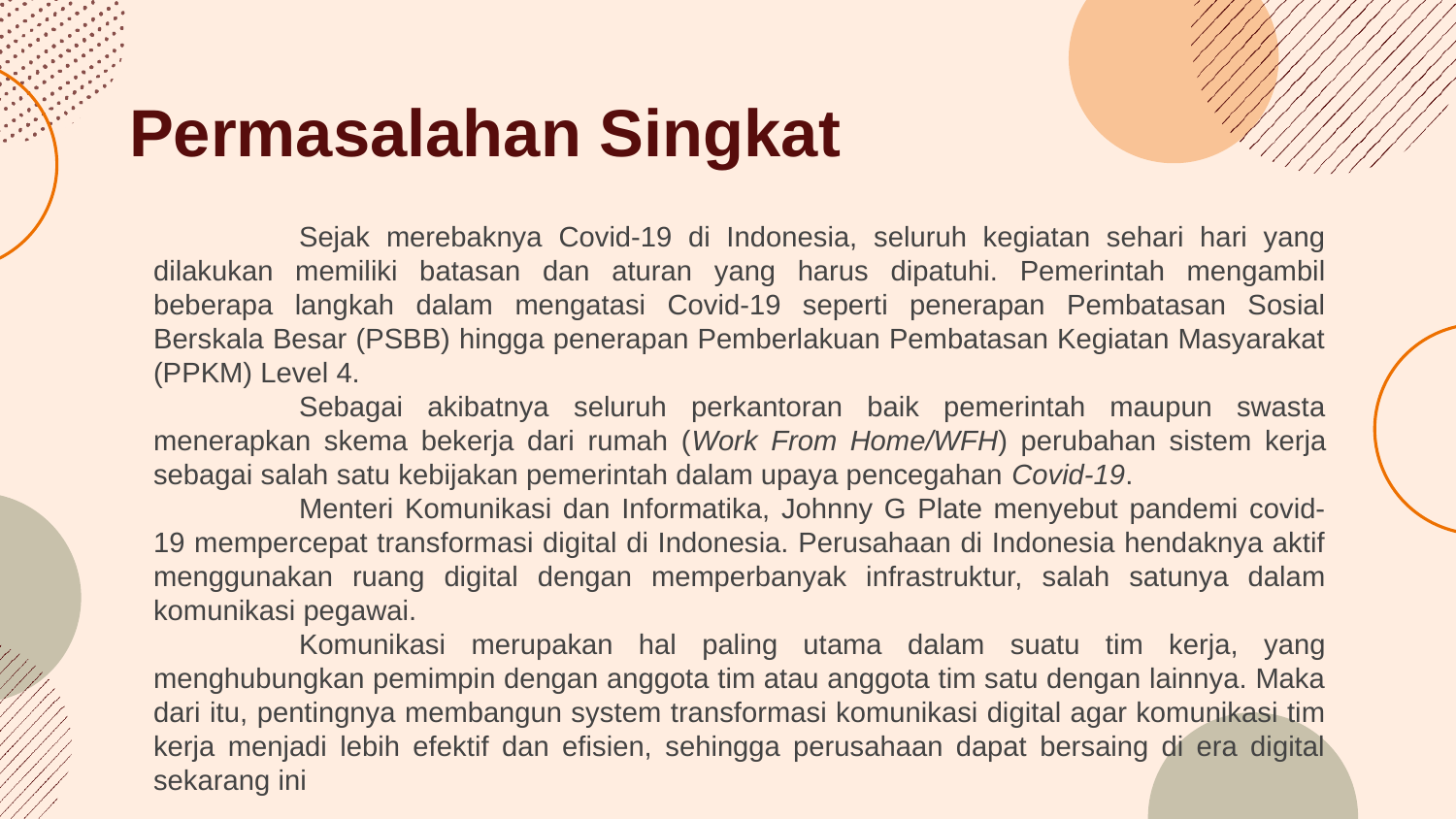

# Permasalahan Singkat
	Sejak merebaknya Covid-19 di Indonesia, seluruh kegiatan sehari hari yang dilakukan memiliki batasan dan aturan yang harus dipatuhi. Pemerintah mengambil beberapa langkah dalam mengatasi Covid-19 seperti penerapan Pembatasan Sosial Berskala Besar (PSBB) hingga penerapan Pemberlakuan Pembatasan Kegiatan Masyarakat (PPKM) Level 4.
	Sebagai akibatnya seluruh perkantoran baik pemerintah maupun swasta menerapkan skema bekerja dari rumah (Work From Home/WFH) perubahan sistem kerja sebagai salah satu kebijakan pemerintah dalam upaya pencegahan Covid-19.
	Menteri Komunikasi dan Informatika, Johnny G Plate menyebut pandemi covid-19 mempercepat transformasi digital di Indonesia. Perusahaan di Indonesia hendaknya aktif menggunakan ruang digital dengan memperbanyak infrastruktur, salah satunya dalam komunikasi pegawai.
	Komunikasi merupakan hal paling utama dalam suatu tim kerja, yang menghubungkan pemimpin dengan anggota tim atau anggota tim satu dengan lainnya. Maka dari itu, pentingnya membangun system transformasi komunikasi digital agar komunikasi tim kerja menjadi lebih efektif dan efisien, sehingga perusahaan dapat bersaing di era digital sekarang ini